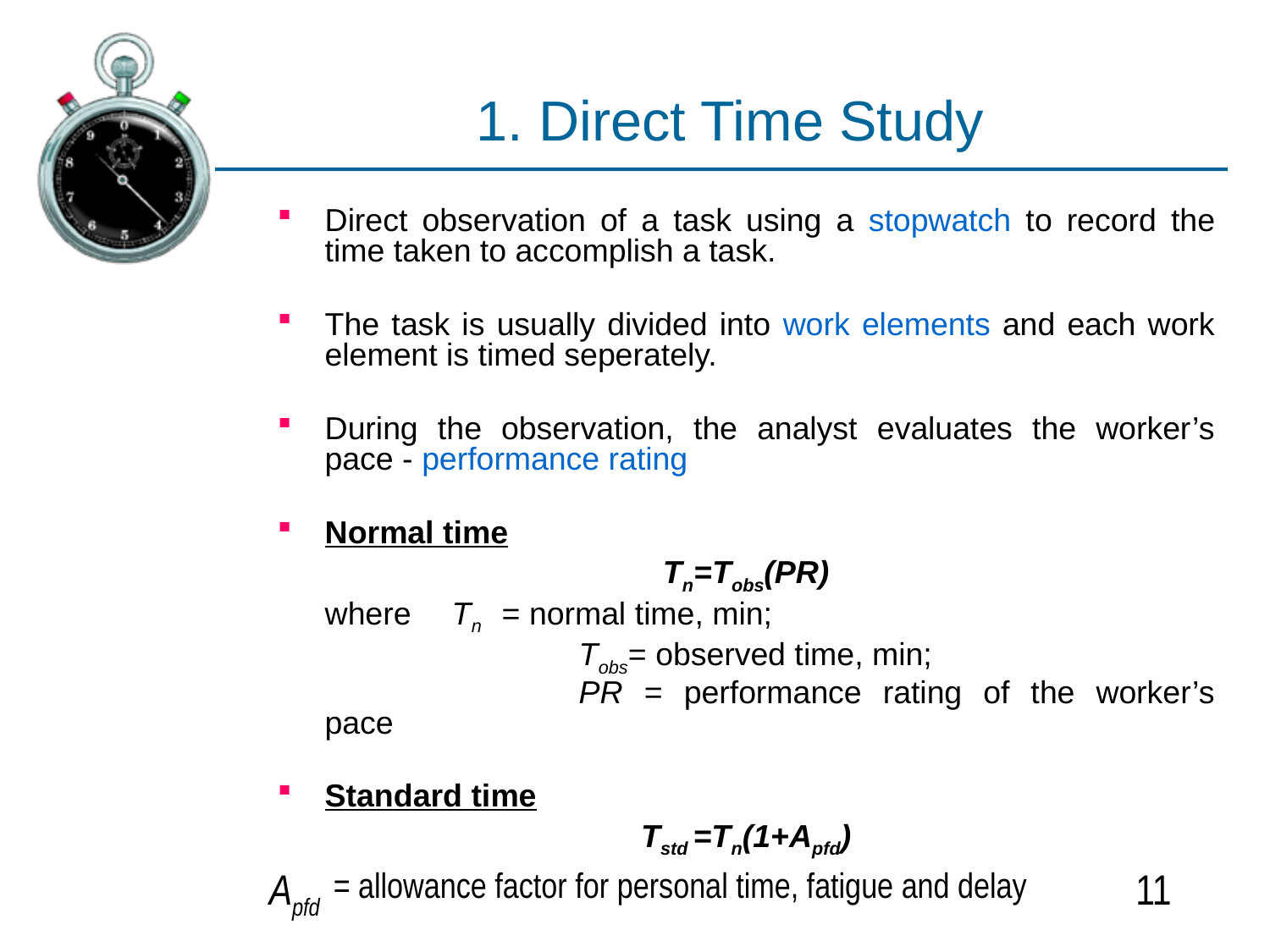

# 1. Direct Time Study
Direct observation of a task using a stopwatch to record the time taken to accomplish a task.

The task is usually divided into work elements and each work element is timed seperately.

During the observation, the analyst evaluates the worker’s pace - performance rating

Normal time
Tn=Tobs(PR)
	where 	Tn    = normal time, min;
			Tobs= observed time, min;
			PR = performance rating of the worker’s pace

Standard time
Tstd =Tn(1+Apfd)
Apfd
= allowance factor for personal time, fatigue and delay